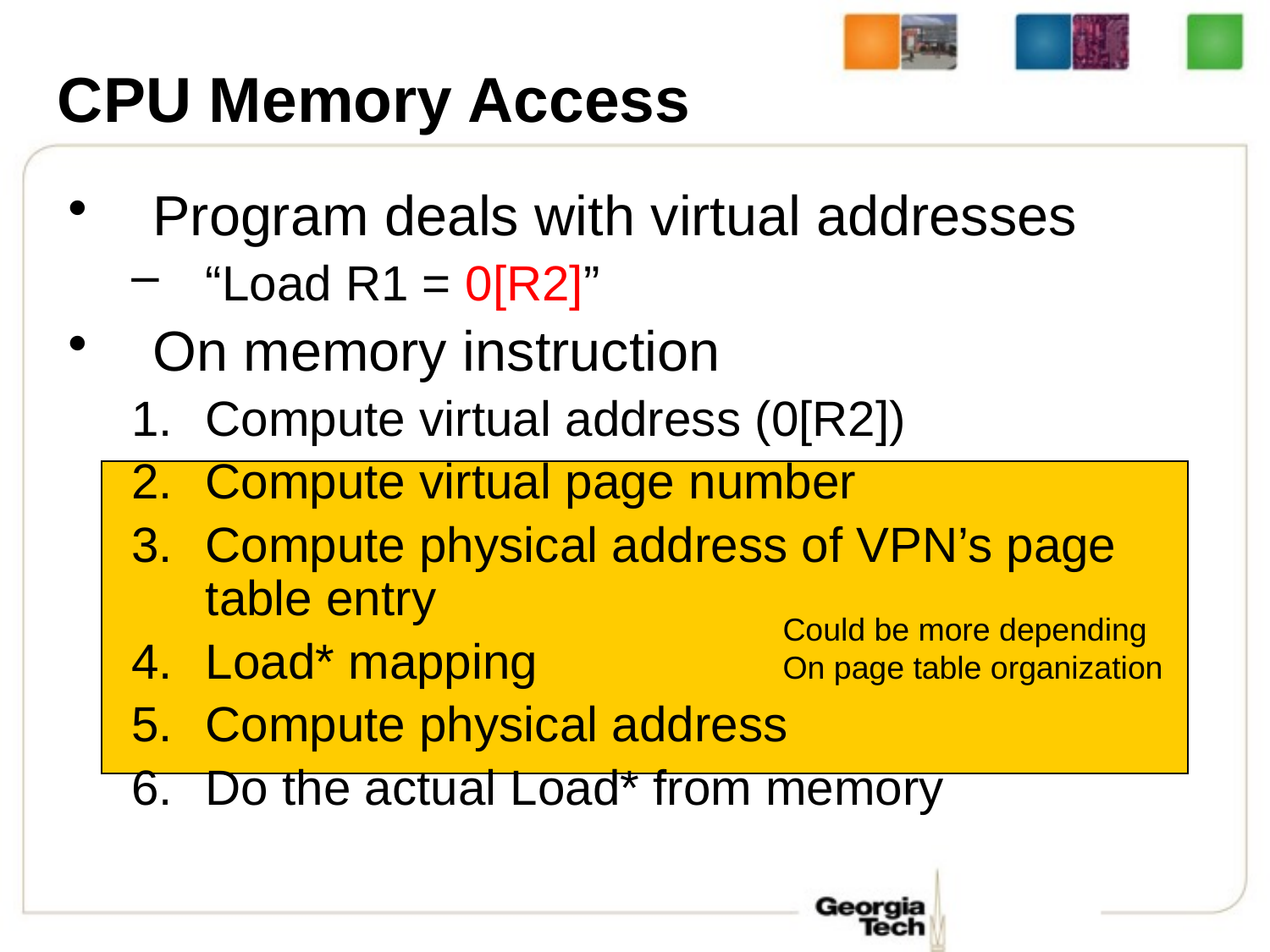

# CPU Memory Access
Program deals with virtual addresses
“Load R1 = 0[R2]”
On memory instruction
Compute virtual address (0[R2])
Compute virtual page number
Compute physical address of VPN’s page table entry
Load* mapping
Compute physical address
Do the actual Load* from memory

Could be more depending
On page table organization